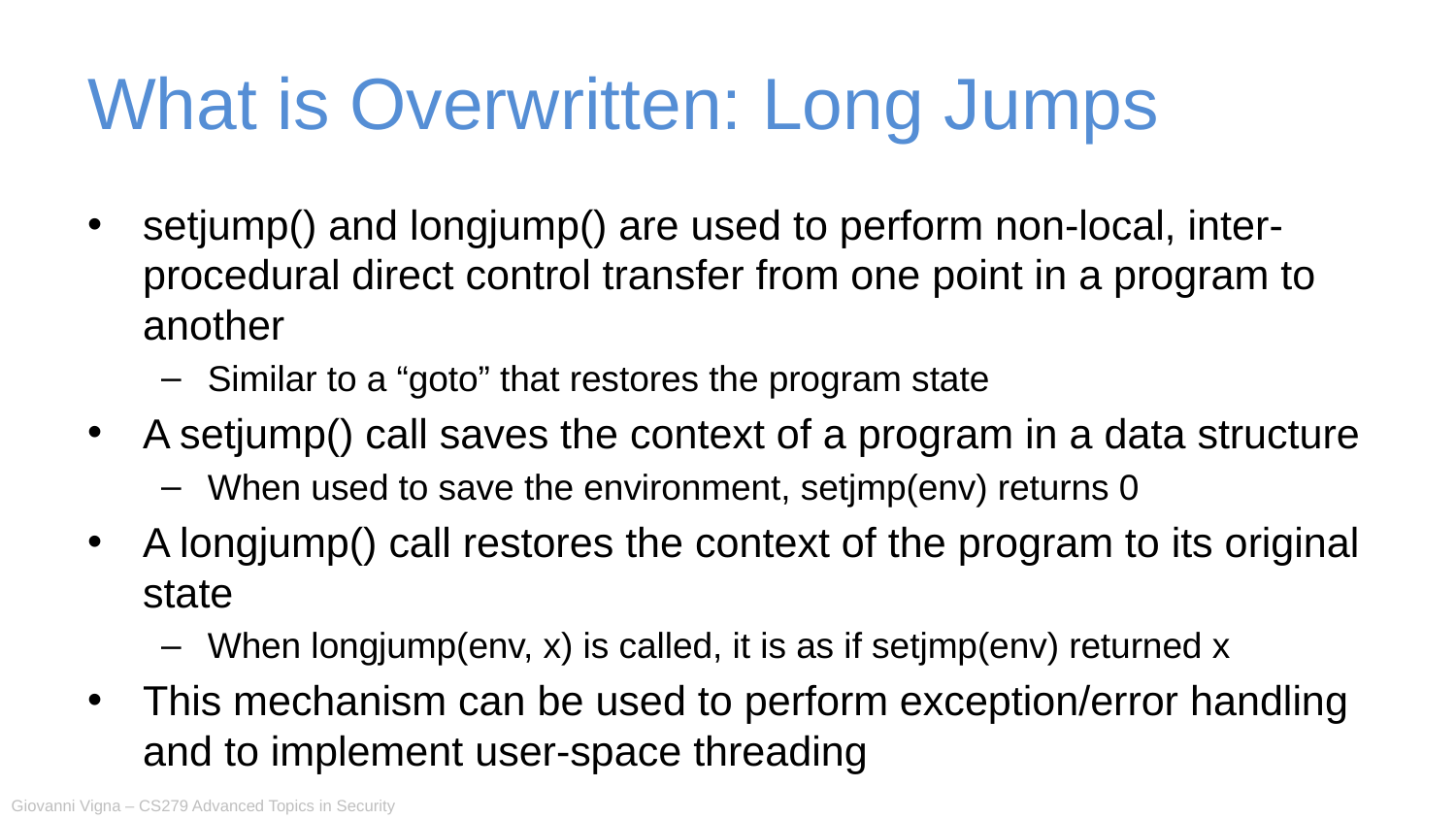

# What is Overwritten: Long Jumps
setjump() and longjump() are used to perform non-local, inter-procedural direct control transfer from one point in a program to another
Similar to a “goto” that restores the program state
A setjump() call saves the context of a program in a data structure
When used to save the environment, setjmp(env) returns 0
A longjump() call restores the context of the program to its original state
When longjump(env, x) is called, it is as if setjmp(env) returned x
This mechanism can be used to perform exception/error handling and to implement user-space threading